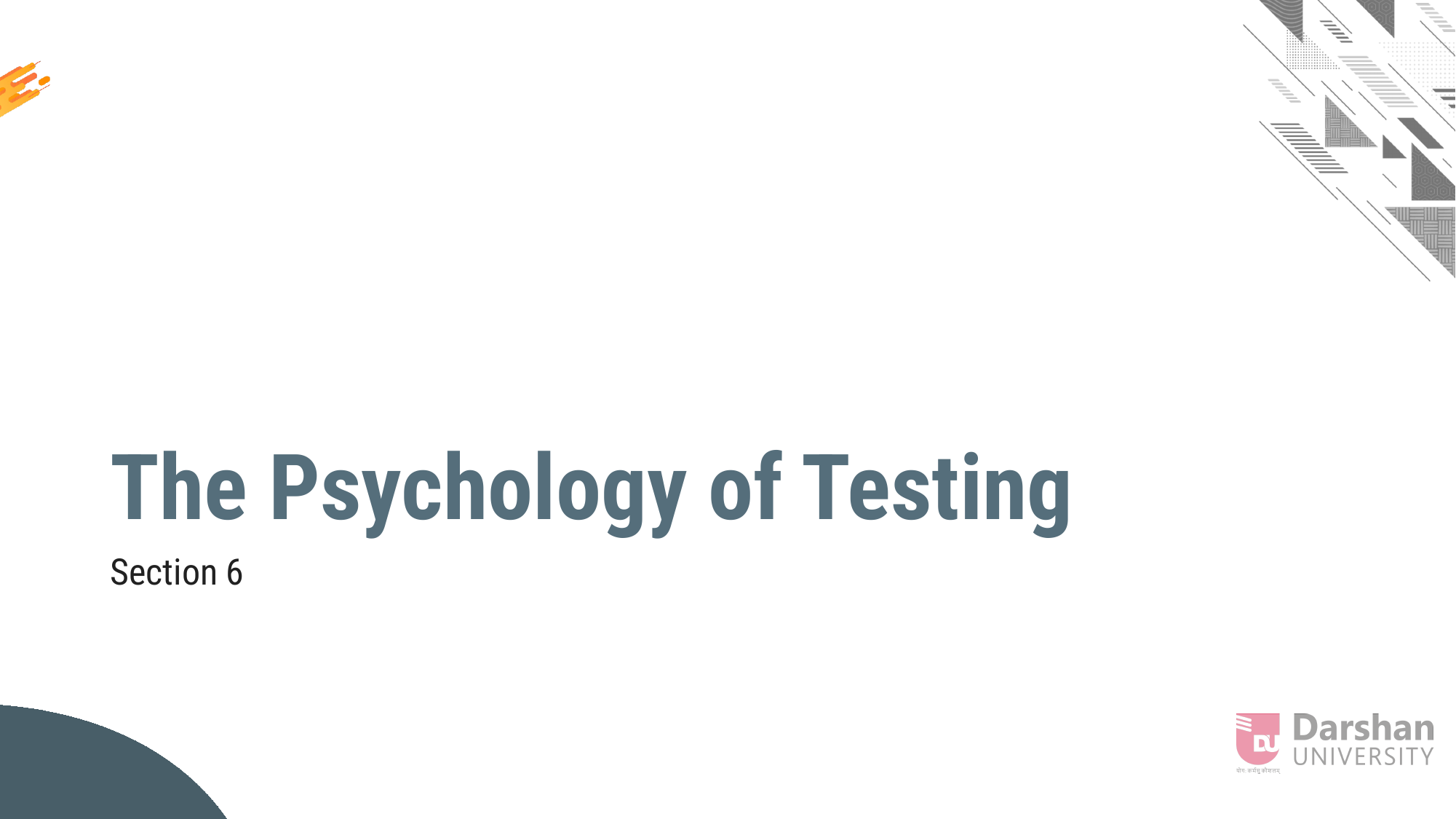

# The Psychology of Testing
Section 6